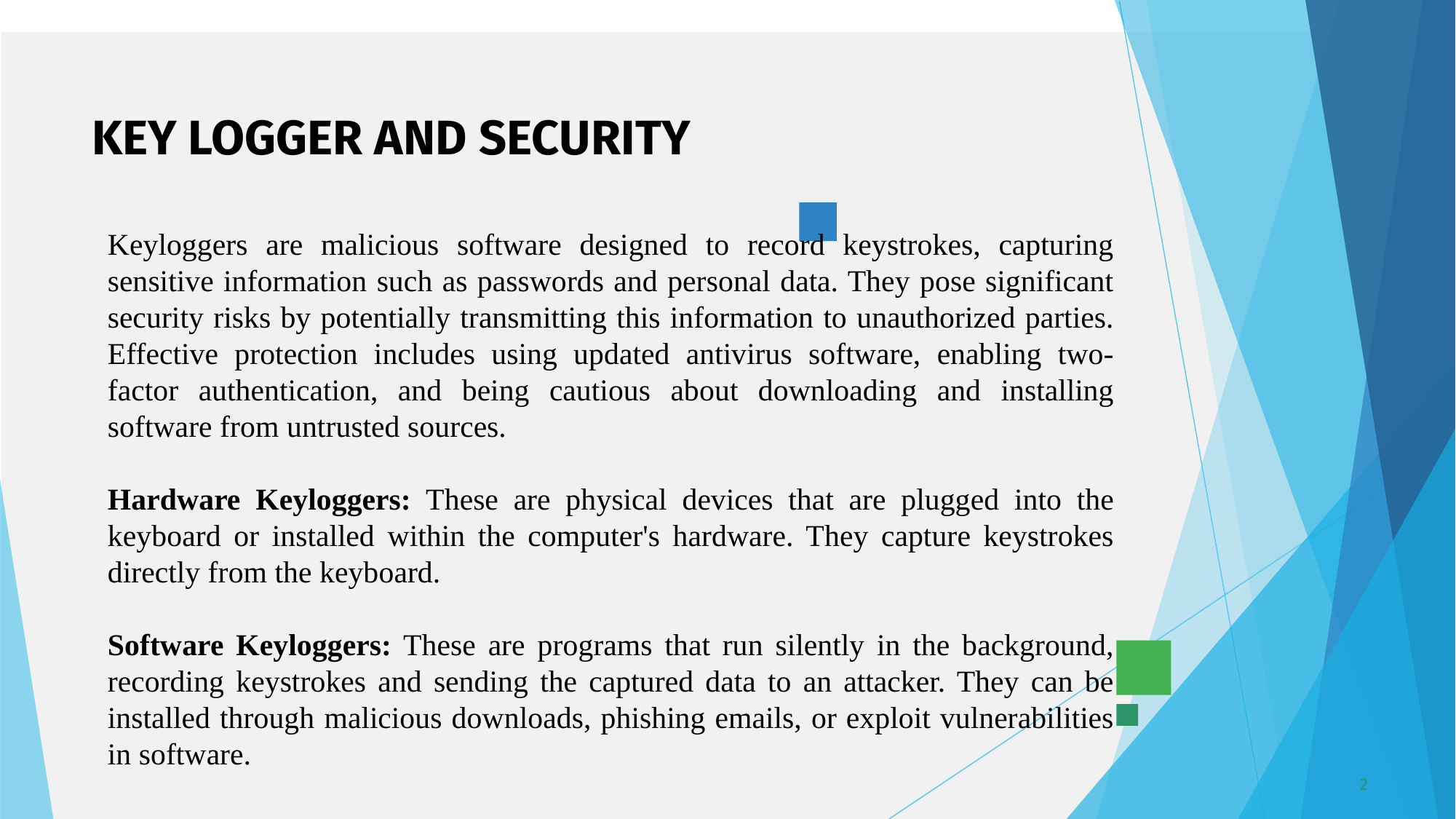

# KEY LOGGER AND SECURITY

Keyloggers are malicious software designed to record keystrokes, capturing sensitive information such as passwords and personal data. They pose significant security risks by potentially transmitting this information to unauthorized parties. Effective protection includes using updated antivirus software, enabling two-factor authentication, and being cautious about downloading and installing software from untrusted sources.

Hardware Keyloggers: These are physical devices that are plugged into the keyboard or installed within the computer's hardware. They capture keystrokes directly from the keyboard.

Software Keyloggers: These are programs that run silently in the background, recording keystrokes and sending the captured data to an attacker. They can be installed through malicious downloads, phishing emails, or exploit vulnerabilities in software.

2